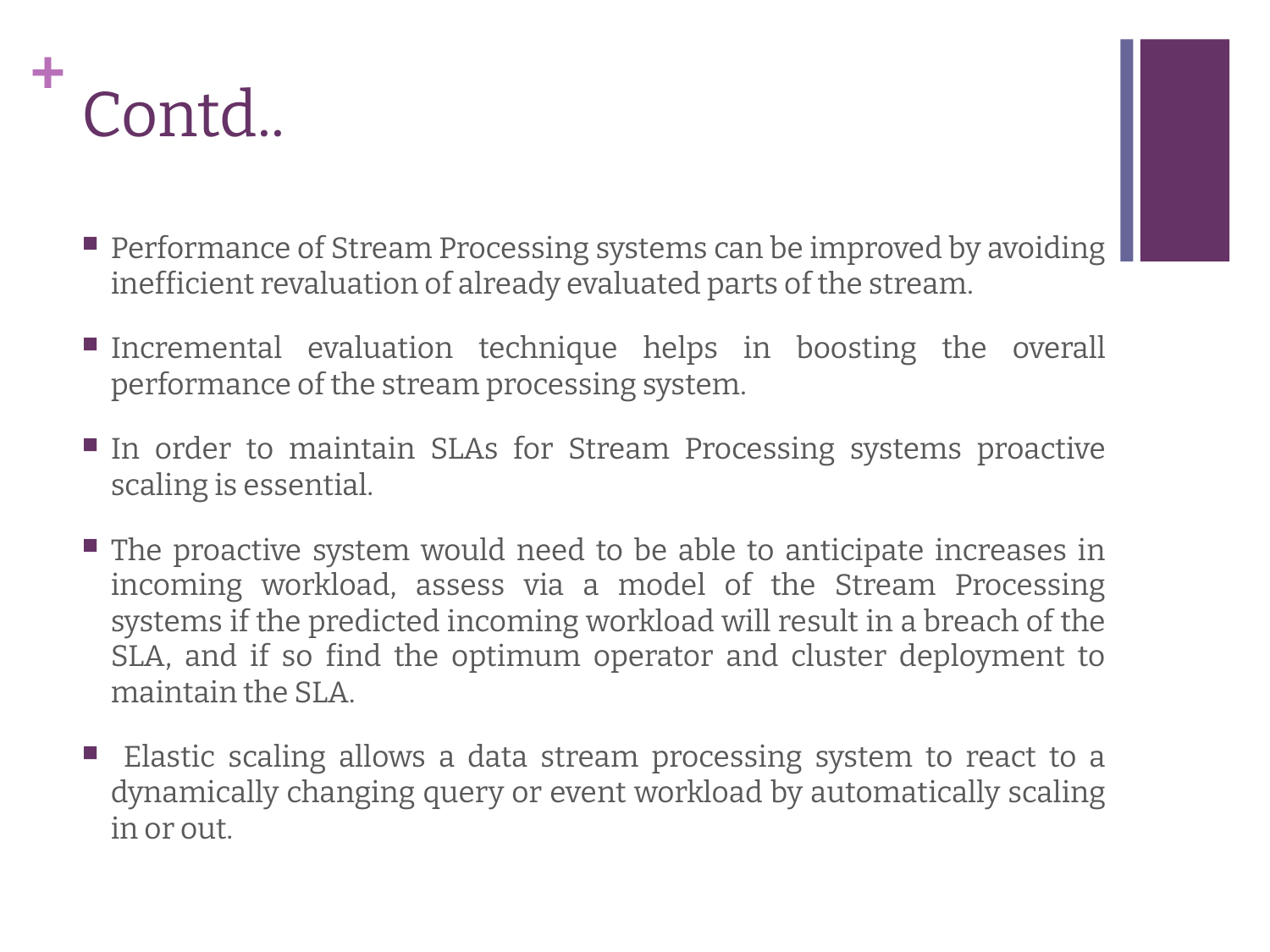

# Contd..
Performance of Stream Processing systems can be improved by avoiding inefficient revaluation of already evaluated parts of the stream.
Incremental evaluation technique helps in boosting the overall performance of the stream processing system.
In order to maintain SLAs for Stream Processing systems proactive scaling is essential.
The proactive system would need to be able to anticipate increases in incoming workload, assess via a model of the Stream Processing systems if the predicted incoming workload will result in a breach of the SLA, and if so find the optimum operator and cluster deployment to maintain the SLA.
 Elastic scaling allows a data stream processing system to react to a dynamically changing query or event workload by automatically scaling in or out.